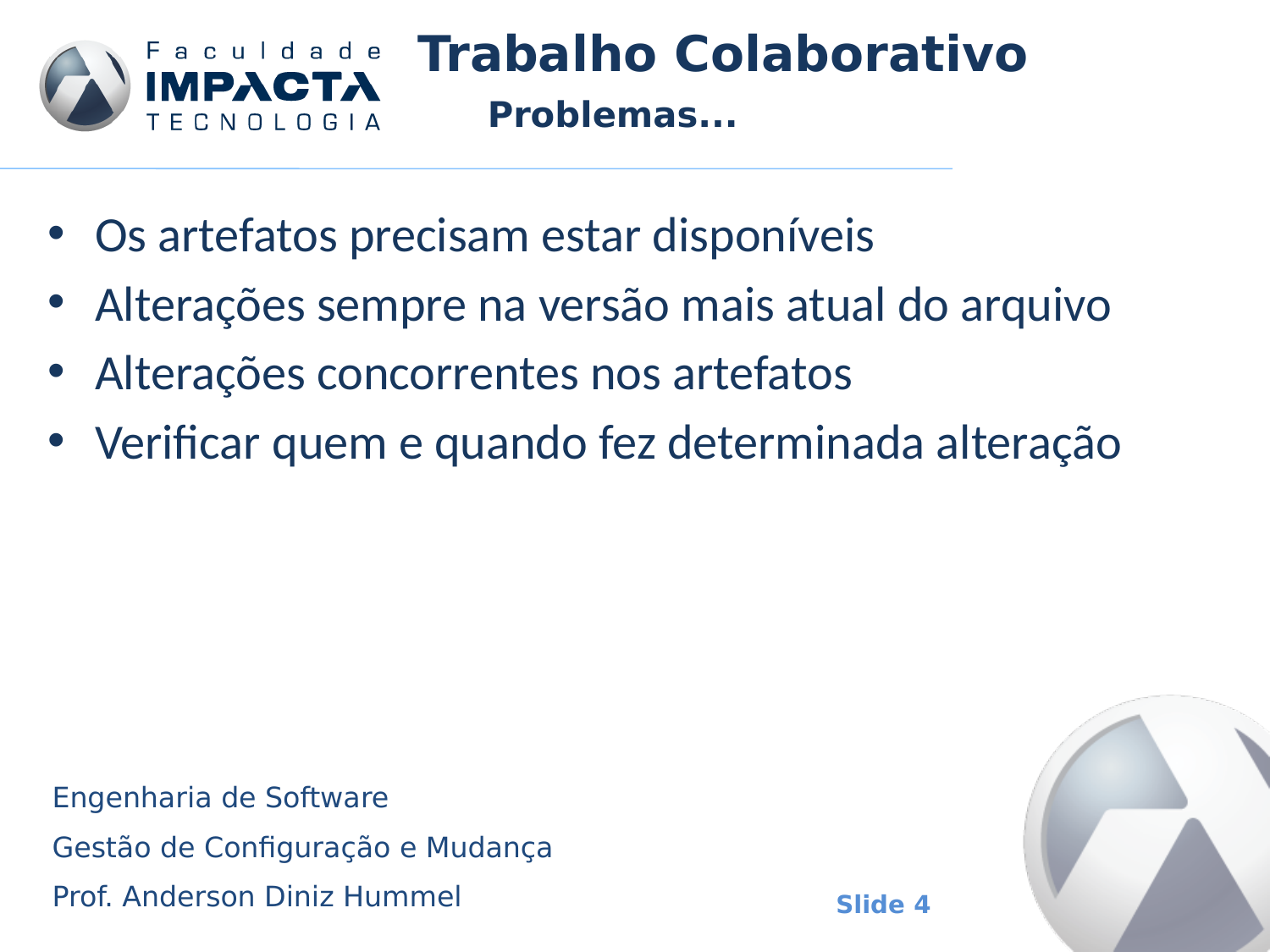

# Trabalho Colaborativo
Problemas...
Os artefatos precisam estar disponíveis
Alterações sempre na versão mais atual do arquivo
Alterações concorrentes nos artefatos
Verificar quem e quando fez determinada alteração
Engenharia de Software
Gestão de Configuração e Mudança
Prof. Anderson Diniz Hummel